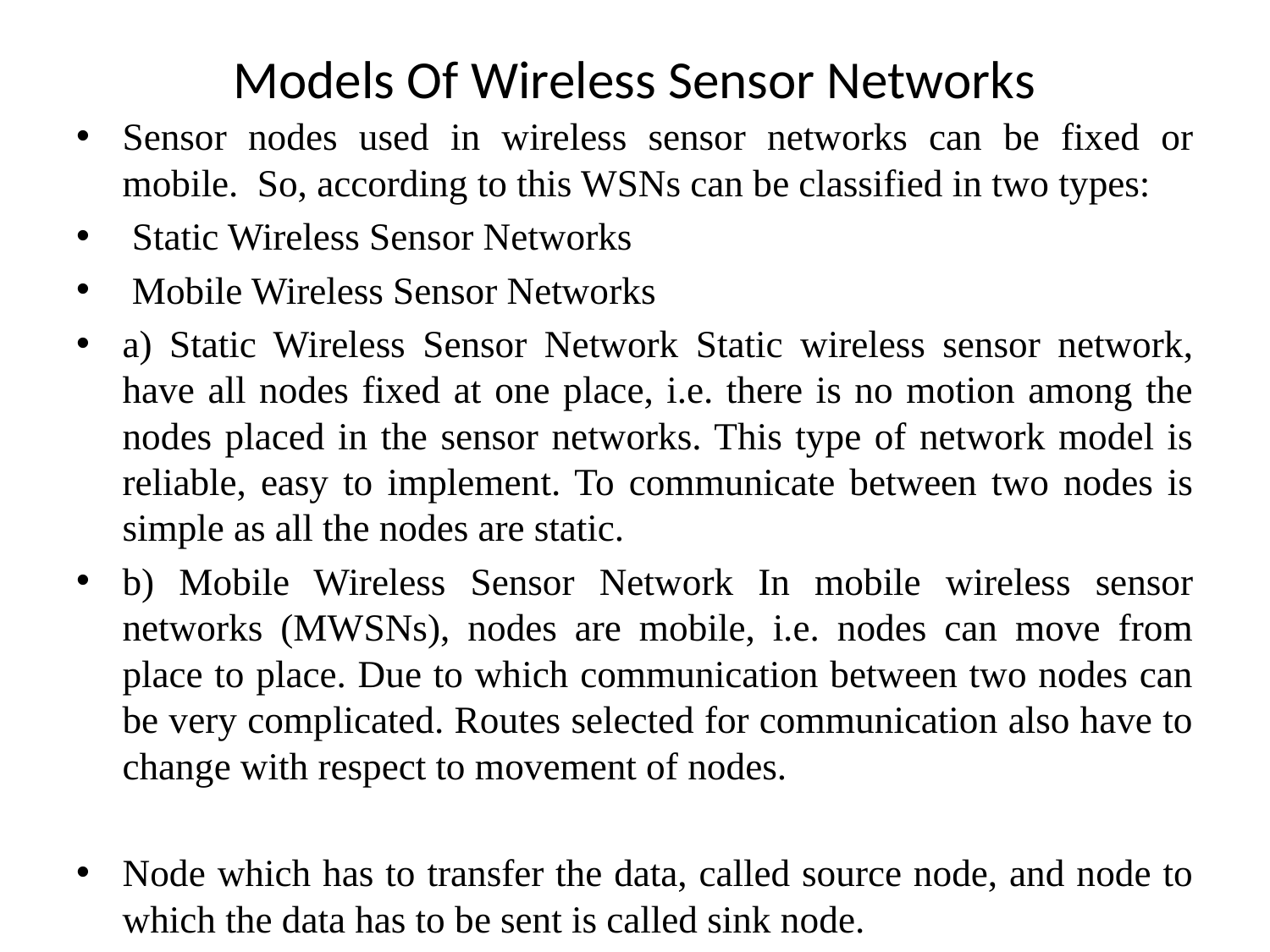

# Models Of Wireless Sensor Networks
Sensor nodes used in wireless sensor networks can be fixed or mobile.  So, according to this WSNs can be classified in two types:
 Static Wireless Sensor Networks
 Mobile Wireless Sensor Networks
a) Static Wireless Sensor Network Static wireless sensor network, have all nodes fixed at one place, i.e. there is no motion among the nodes placed in the sensor networks. This type of network model is reliable, easy to implement. To communicate between two nodes is simple as all the nodes are static.
b) Mobile Wireless Sensor Network In mobile wireless sensor networks (MWSNs), nodes are mobile, i.e. nodes can move from place to place. Due to which communication between two nodes can be very complicated. Routes selected for communication also have to change with respect to movement of nodes.

Node which has to transfer the data, called source node, and node to which the data has to be sent is called sink node.